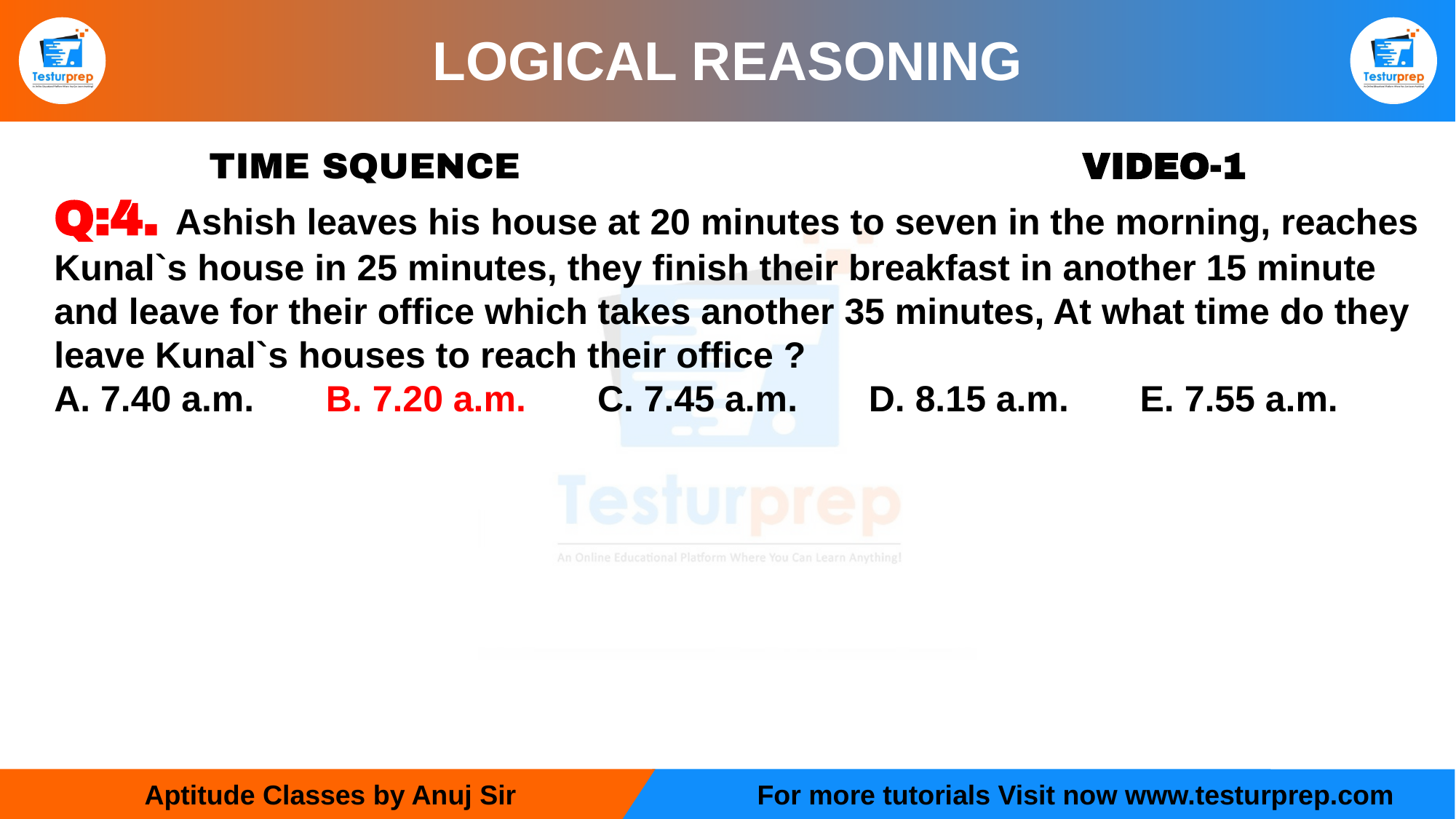

# LOGICAL REASONING
TIME SQUENCE                             		VIDEO-1
Q:4. Ashish leaves his house at 20 minutes to seven in the morning, reaches Kunal`s house in 25 minutes, they finish their breakfast in another 15 minute and leave for their office which takes another 35 minutes, At what time do they leave Kunal`s houses to reach their office ?
A. 7.40 a.m.       B. 7.20 a.m.       C. 7.45 a.m.       D. 8.15 a.m.       E. 7.55 a.m.